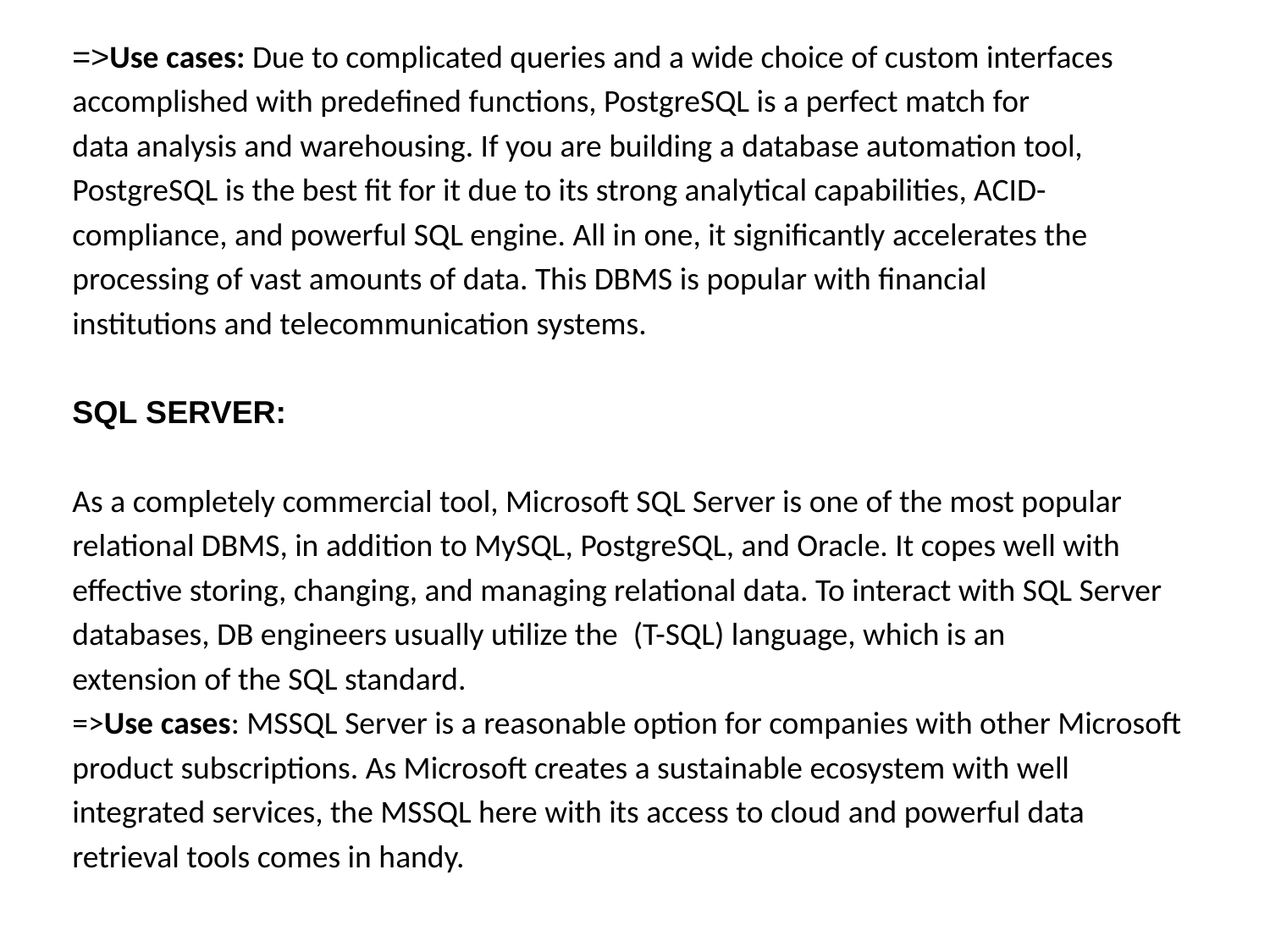

=>Use cases: Due to complicated queries and a wide choice of custom interfaces
accomplished with predefined functions, PostgreSQL is a perfect match for
data analysis and warehousing. If you are building a database automation tool,
PostgreSQL is the best fit for it due to its strong analytical capabilities, ACID-
compliance, and powerful SQL engine. All in one, it significantly accelerates the
processing of vast amounts of data. This DBMS is popular with financial
institutions and telecommunication systems.

SQL SERVER:

As a completely commercial tool, Microsoft SQL Server is one of the most popular
relational DBMS, in addition to MySQL, PostgreSQL, and Oracle. It copes well with
effective storing, changing, and managing relational data. To interact with SQL Server
databases, DB engineers usually utilize the  (T-SQL) language, which is an
extension of the SQL standard.
=>Use cases: MSSQL Server is a reasonable option for companies with other Microsoft
product subscriptions. As Microsoft creates a sustainable ecosystem with well
integrated services, the MSSQL here with its access to cloud and powerful data
retrieval tools comes in handy.